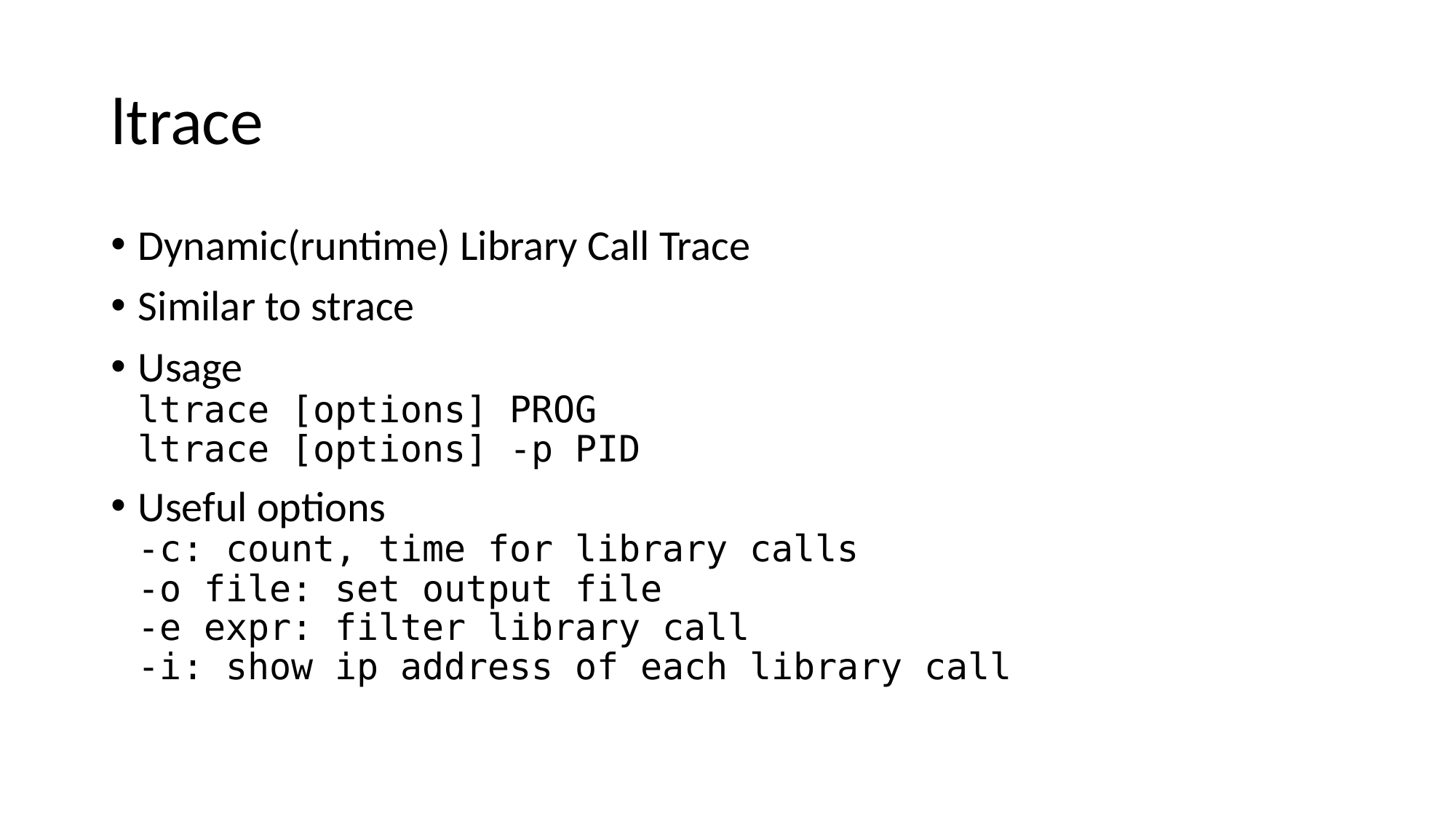

# ltrace
Dynamic(runtime) Library Call Trace
Similar to strace
Usage
ltrace [options] PROG
ltrace [options] -p PID
Useful options
-c: count, time for library calls
-o file: set output file
-e expr: filter library call
-i: show ip address of each library call